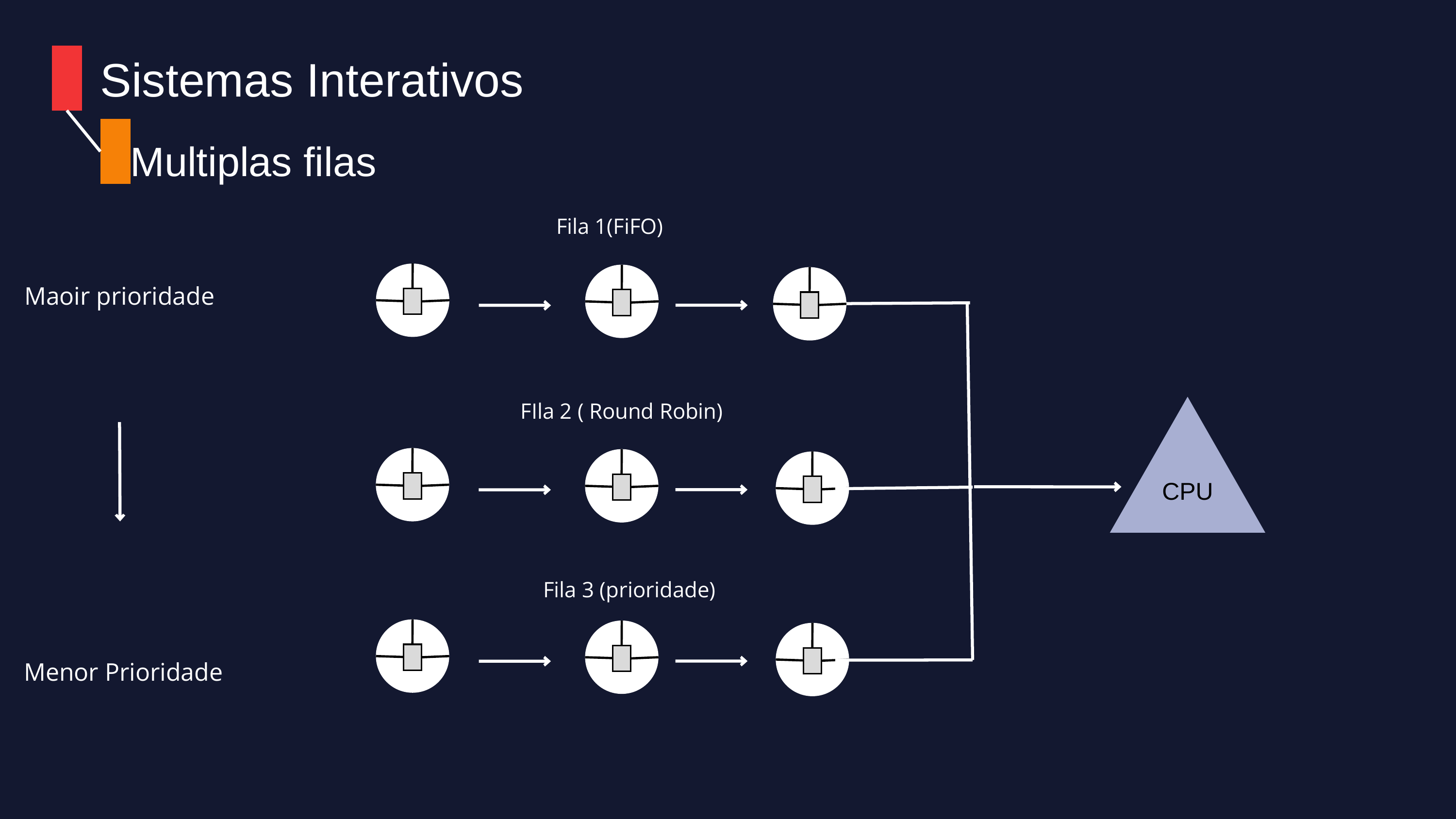

Sistemas Interativos

Multiplas filas
Fila 1(FiFO)

Maoir prioridade

FIla 2 ( Round Robin)

CPU

Fila 3 (prioridade)

Menor Prioridade